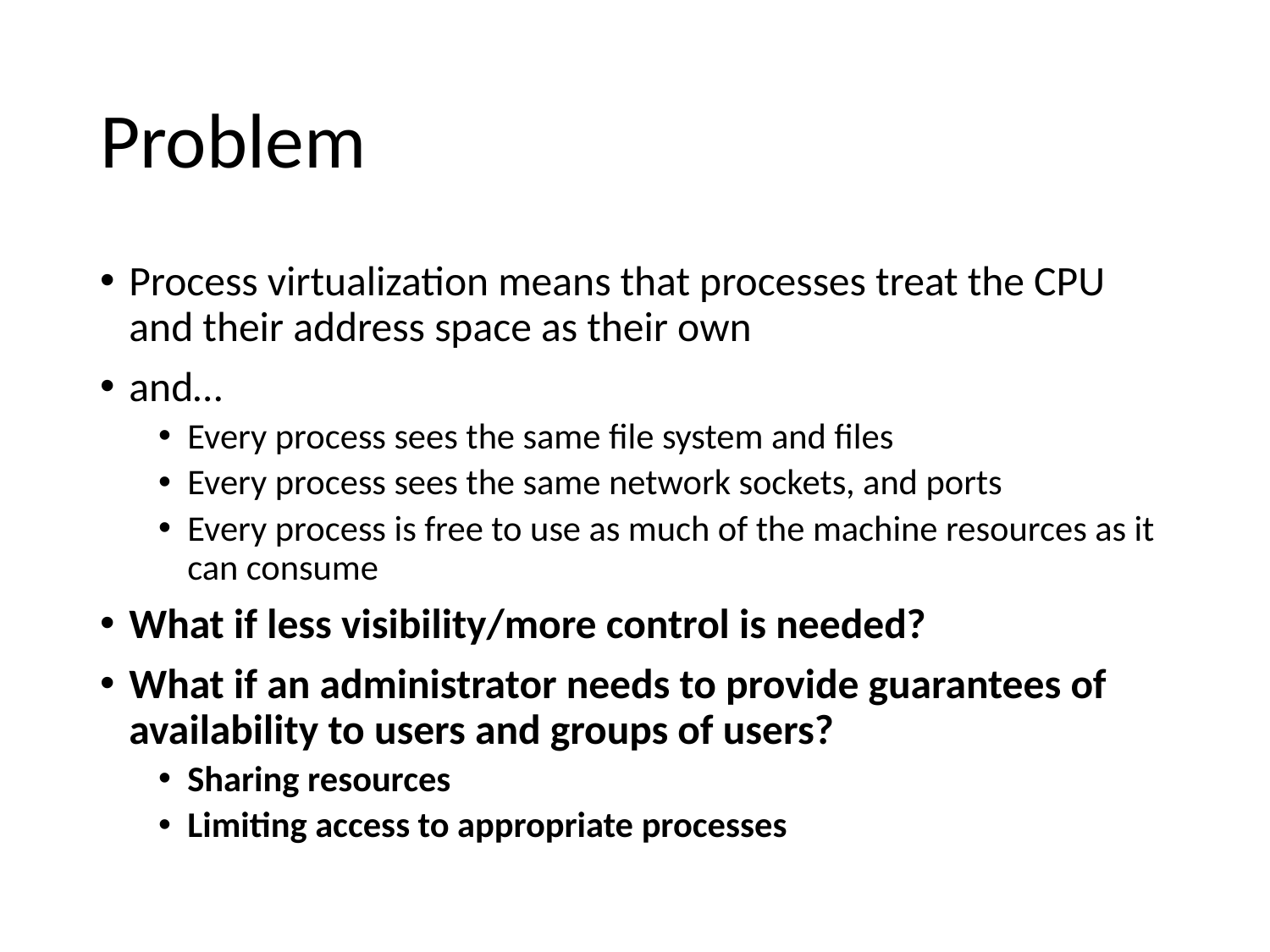

# Problem
Process virtualization means that processes treat the CPU and their address space as their own
and…
Every process sees the same file system and files
Every process sees the same network sockets, and ports
Every process is free to use as much of the machine resources as it can consume
What if less visibility/more control is needed?
What if an administrator needs to provide guarantees of availability to users and groups of users?
Sharing resources
Limiting access to appropriate processes